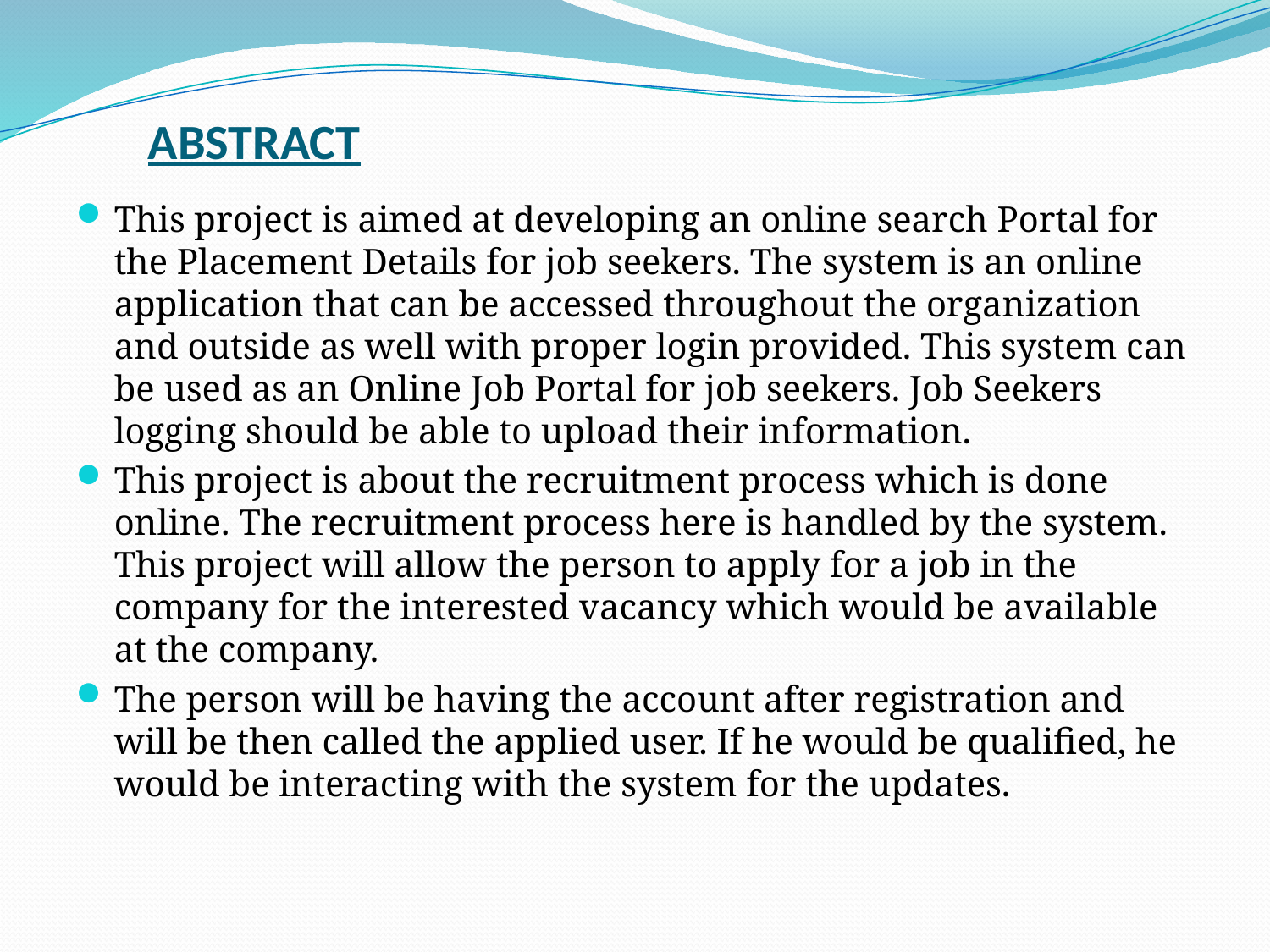

# ABSTRACT
This project is aimed at developing an online search Portal for the Placement Details for job seekers. The system is an online application that can be accessed throughout the organization and outside as well with proper login provided. This system can be used as an Online Job Portal for job seekers. Job Seekers logging should be able to upload their information.
This project is about the recruitment process which is done online. The recruitment process here is handled by the system. This project will allow the person to apply for a job in the company for the interested vacancy which would be available at the company.
The person will be having the account after registration and will be then called the applied user. If he would be qualified, he would be interacting with the system for the updates.